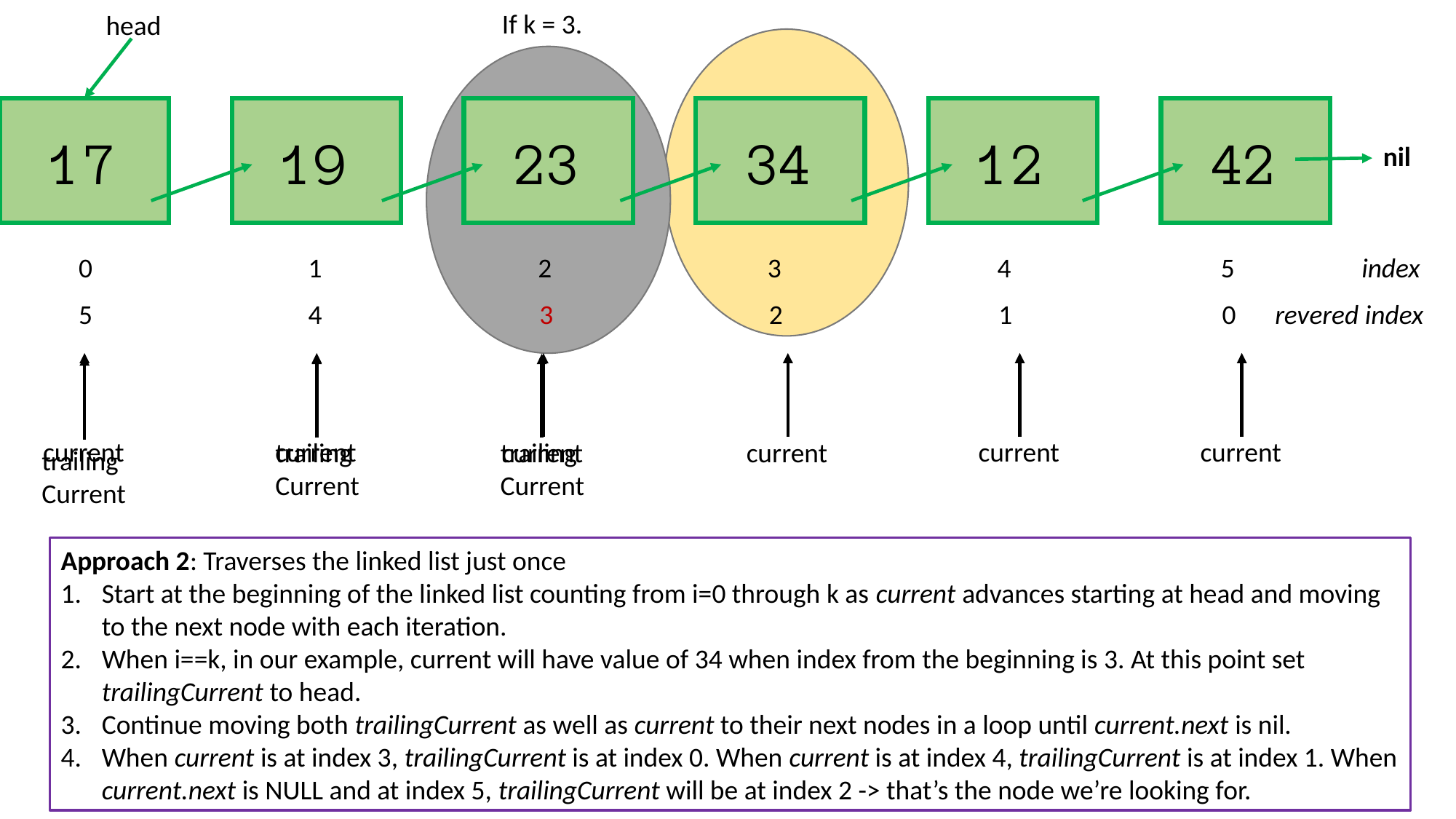

If k = 3.
head

34
12
42
17
19
23
nil
           0                                   1                                   2                                   3                                   4                                  5                    index
           5                                   4                                   3                                   2                                   1                                  0      revered index
current
current
current
current
current
current
trailingCurrent
trailingCurrent
trailingCurrent
Approach 2: Traverses the linked list just once
Start at the beginning of the linked list counting from i=0 through k as current advances starting at head and moving to the next node with each iteration.
When i==k, in our example, current will have value of 34 when index from the beginning is 3. At this point set trailingCurrent to head.
Continue moving both trailingCurrent as well as current to their next nodes in a loop until current.next is nil.
When current is at index 3, trailingCurrent is at index 0. When current is at index 4, trailingCurrent is at index 1. When current.next is NULL and at index 5, trailingCurrent will be at index 2 -> that’s the node we’re looking for.